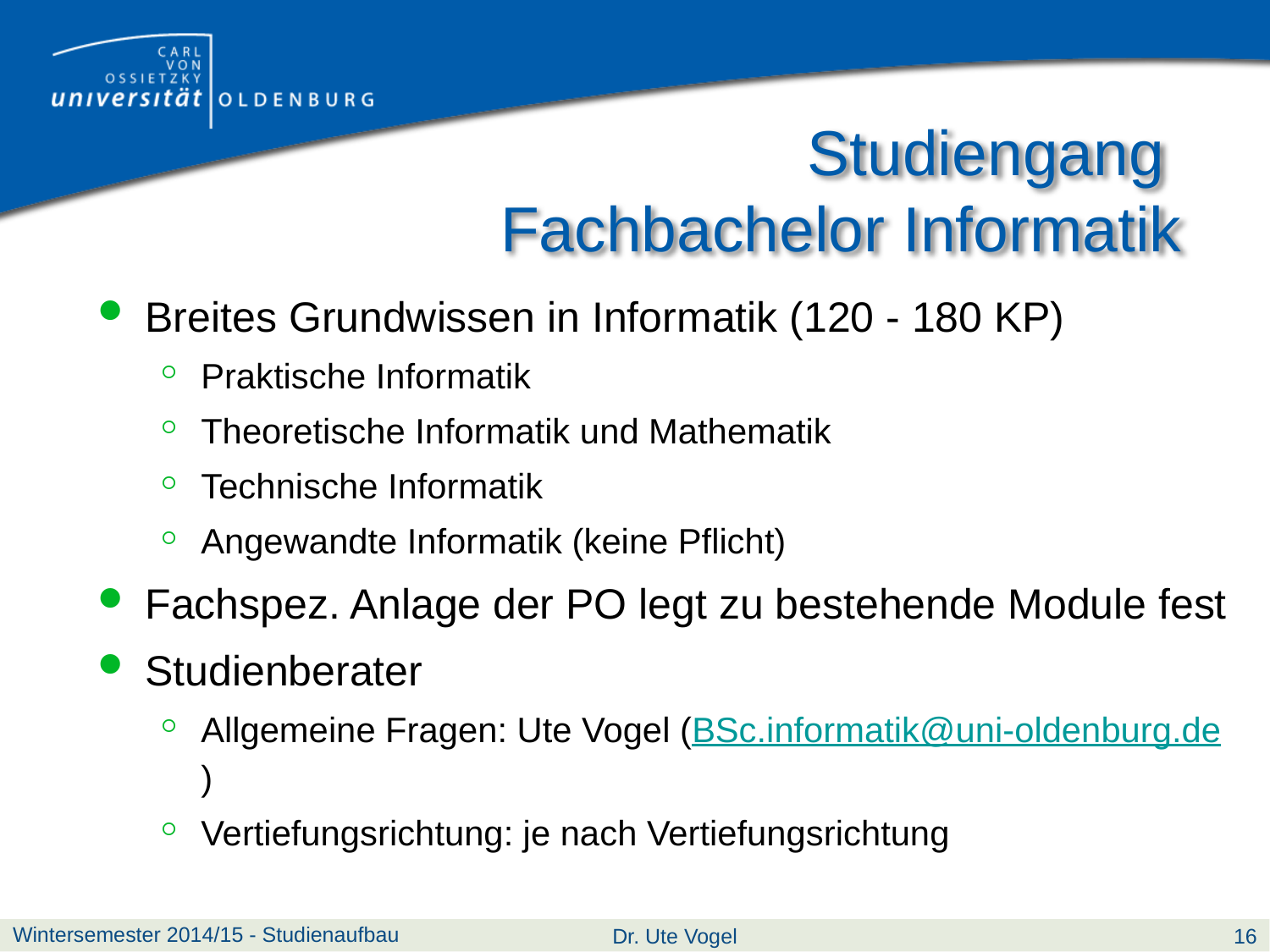

# Studiengang Fachbachelor Informatik
Breites Grundwissen in Informatik (120 - 180 KP)
Praktische Informatik
Theoretische Informatik und Mathematik
Technische Informatik
Angewandte Informatik (keine Pflicht)
Fachspez. Anlage der PO legt zu bestehende Module fest
Studienberater
Allgemeine Fragen: Ute Vogel (BSc.informatik@uni-oldenburg.de)
Vertiefungsrichtung: je nach Vertiefungsrichtung
Wintersemester 2014/15 - Studienaufbau
Dr. Ute Vogel
16